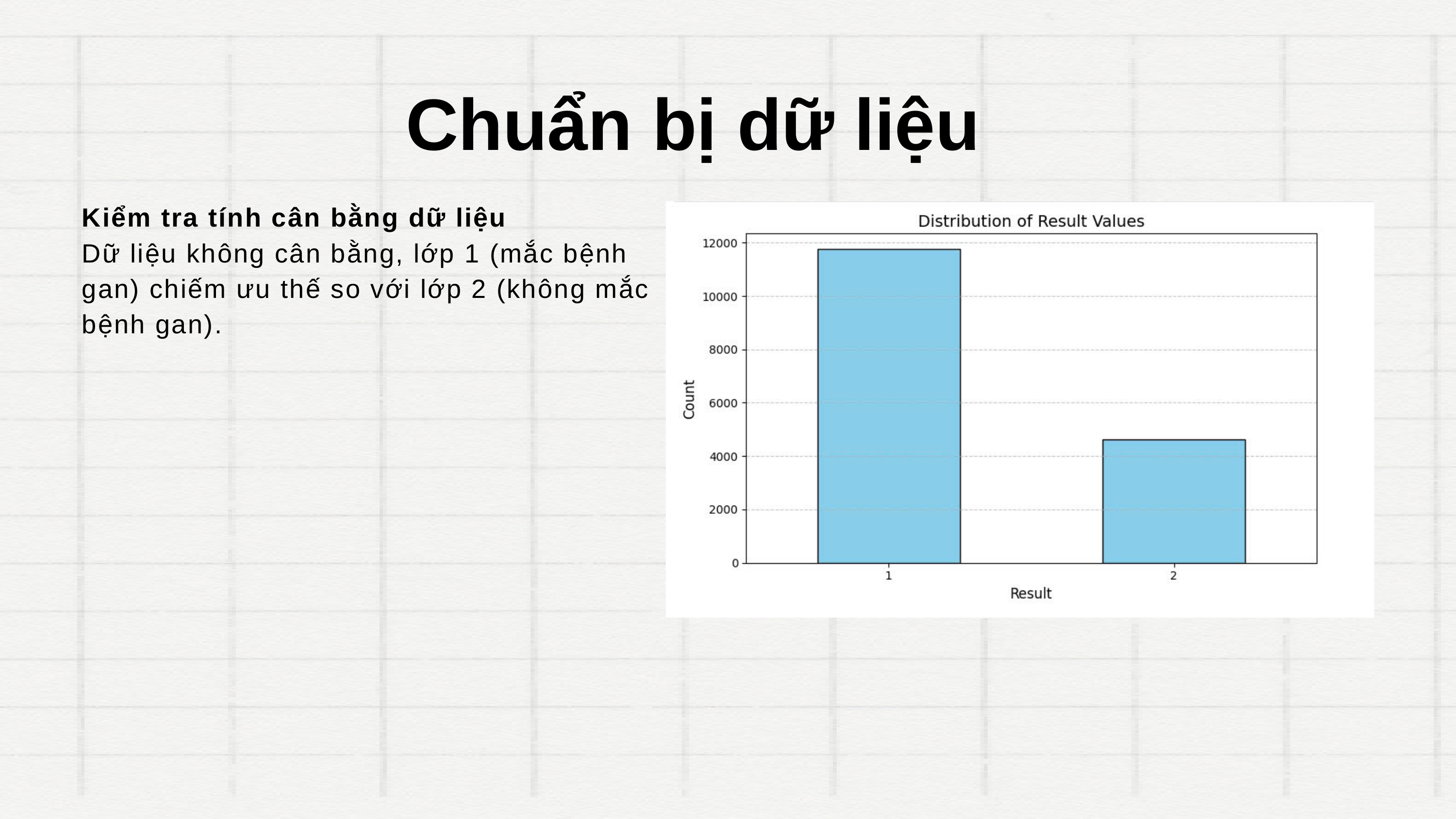

Chuẩn bị dữ liệu
Kiểm tra tính cân bằng dữ liệu
Dữ liệu không cân bằng, lớp 1 (mắc bệnh gan) chiếm ưu thế so với lớp 2 (không mắc bệnh gan).